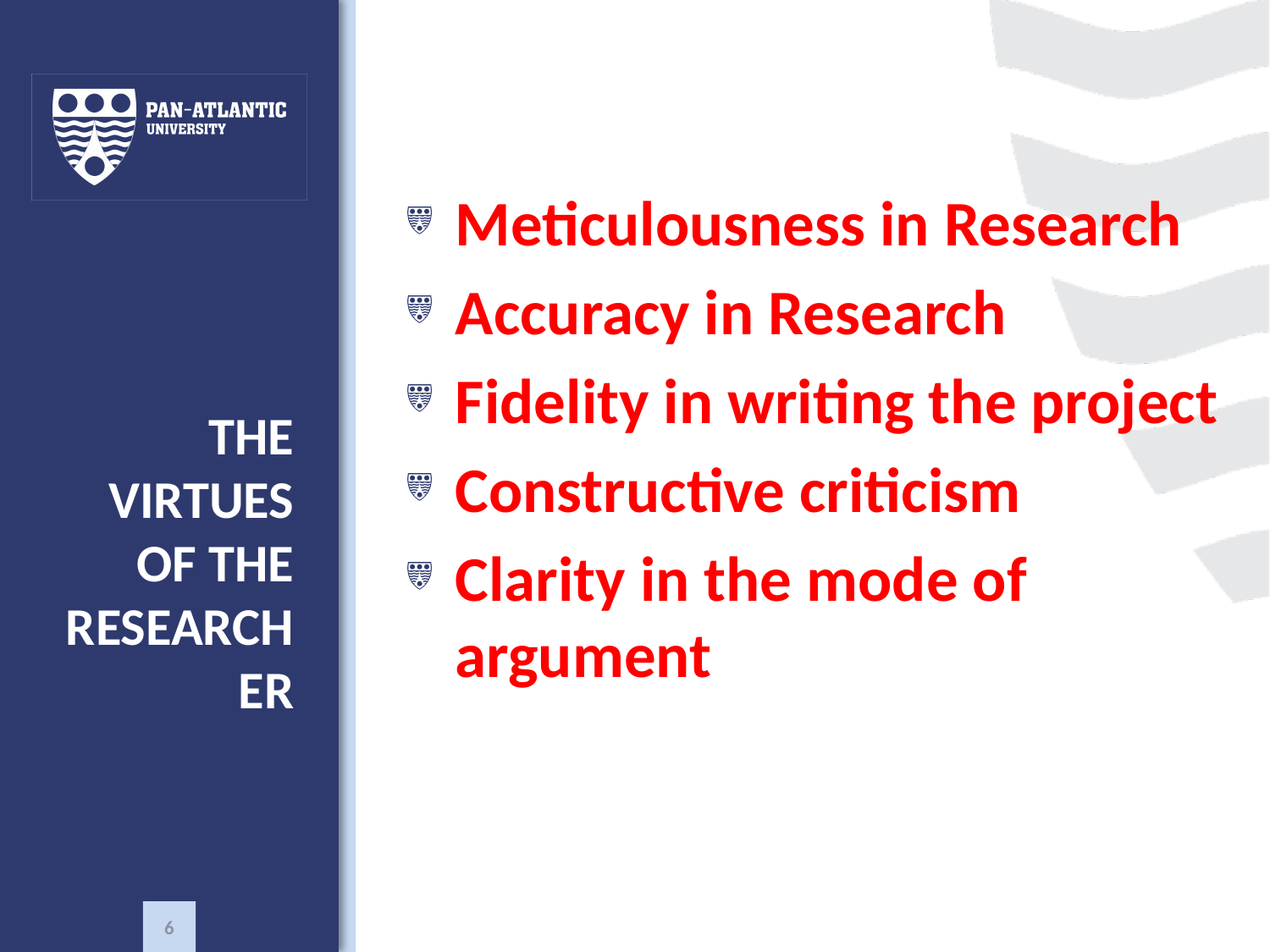

Meticulousness in Research
Accuracy in Research
Fidelity in writing the project
Constructive criticism
Clarity in the mode of argument
# THE VIRTUES OF THE RESEARCHER
6